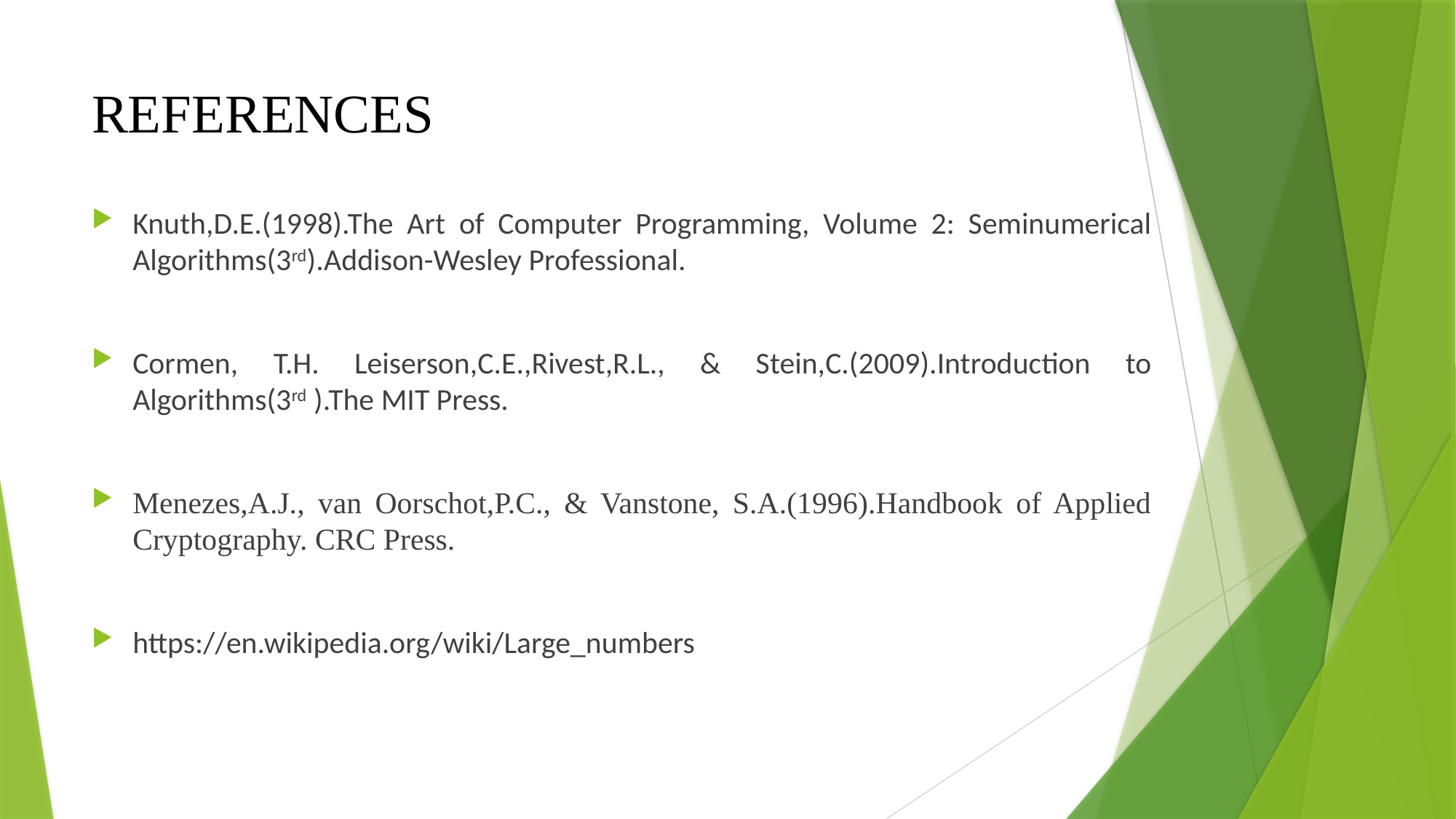

# REFERENCES
Knuth,D.E.(1998).The Art of Computer Programming, Volume 2: Seminumerical Algorithms(3rd).Addison-Wesley Professional.

Cormen, T.H. Leiserson,C.E.,Rivest,R.L., & Stein,C.(2009).Introduction to Algorithms(3rd ).The MIT Press.

Menezes,A.J., van Oorschot,P.C., & Vanstone, S.A.(1996).Handbook of Applied Cryptography. CRC Press.

https://en.wikipedia.org/wiki/Large_numbers